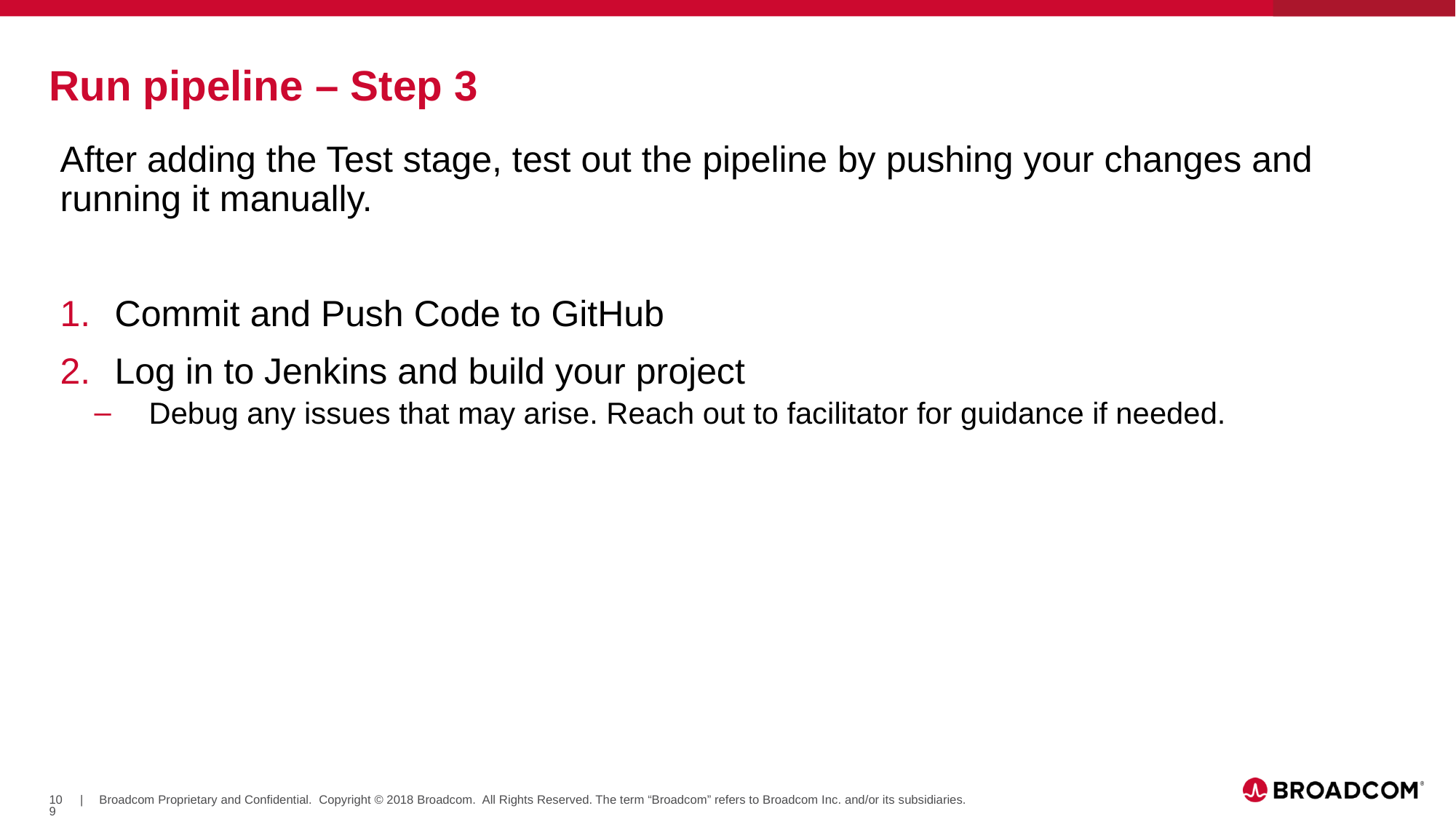

# Run pipeline – Step 3
After adding the Test stage, test out the pipeline by pushing your changes and running it manually.

Commit and Push Code to GitHub
Log in to Jenkins and build your project
Debug any issues that may arise. Reach out to facilitator for guidance if needed.